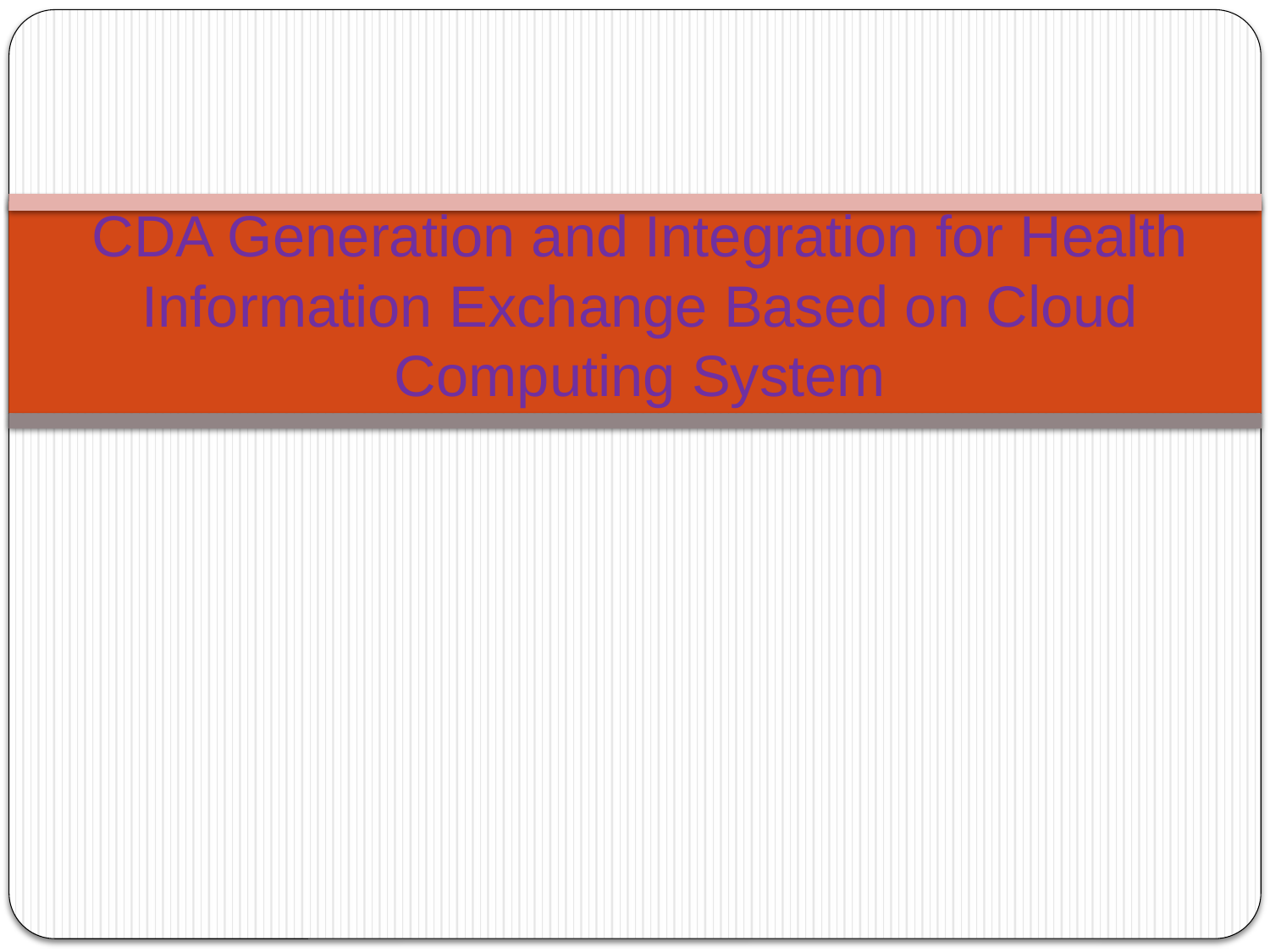

# CDA Generation and Integration for Health Information Exchange Based on Cloud Computing System